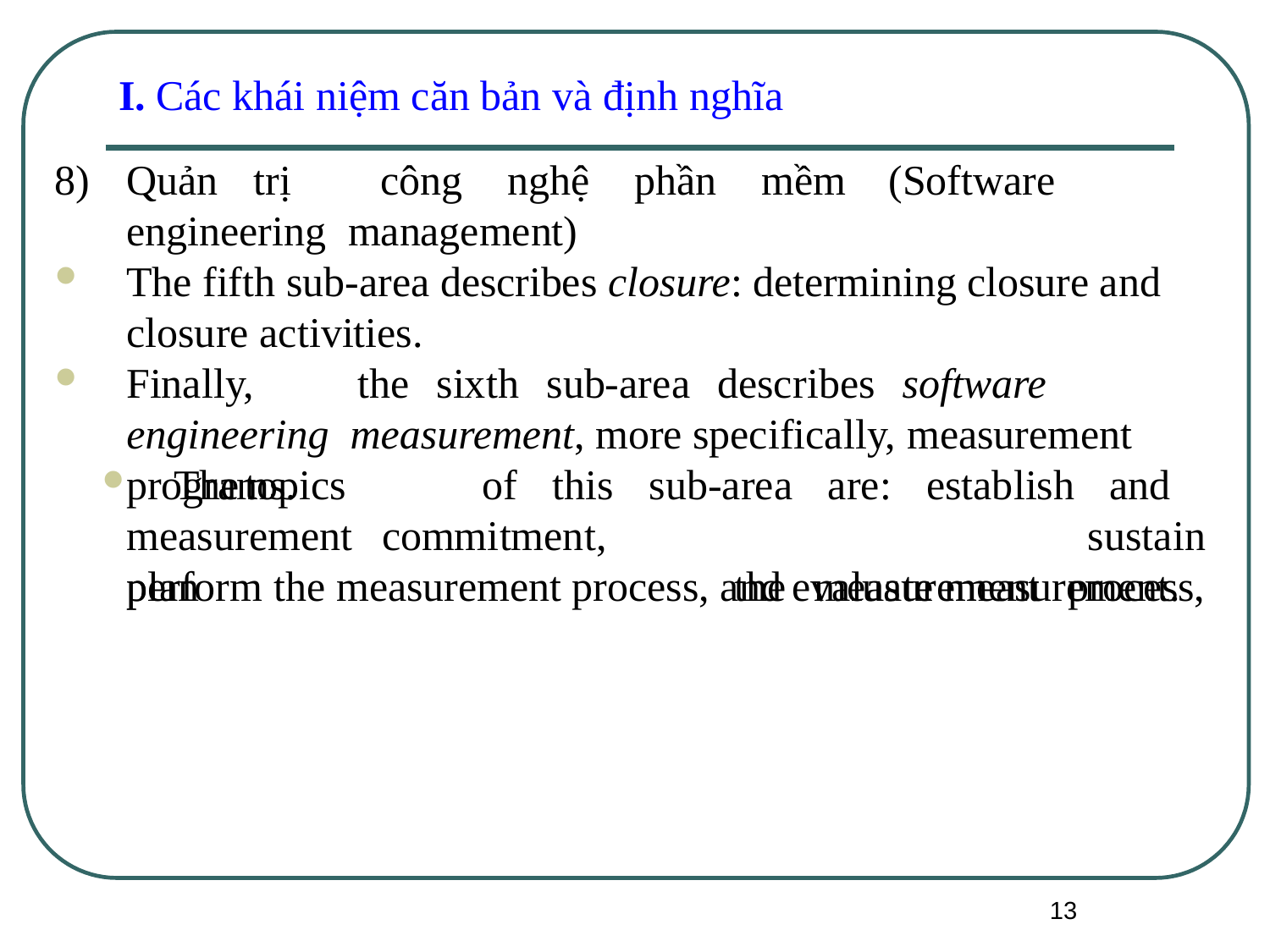

I. Các khái niệm căn bản và định nghĩa
8)	Quản	trị	công	nghệ	phần	mềm	(Software	engineering  management)
The fifth sub-area describes closure: determining closure and  closure activities.
Finally,	the	sixth	sub-area	describes	software	engineering  measurement, more specifically, measurement programs.
The	topics	of	this	sub-area	are:	establish	and	sustain
the	measurement	process,
measurement	commitment,	plan
perform the measurement process, and evaluate measurement.
13